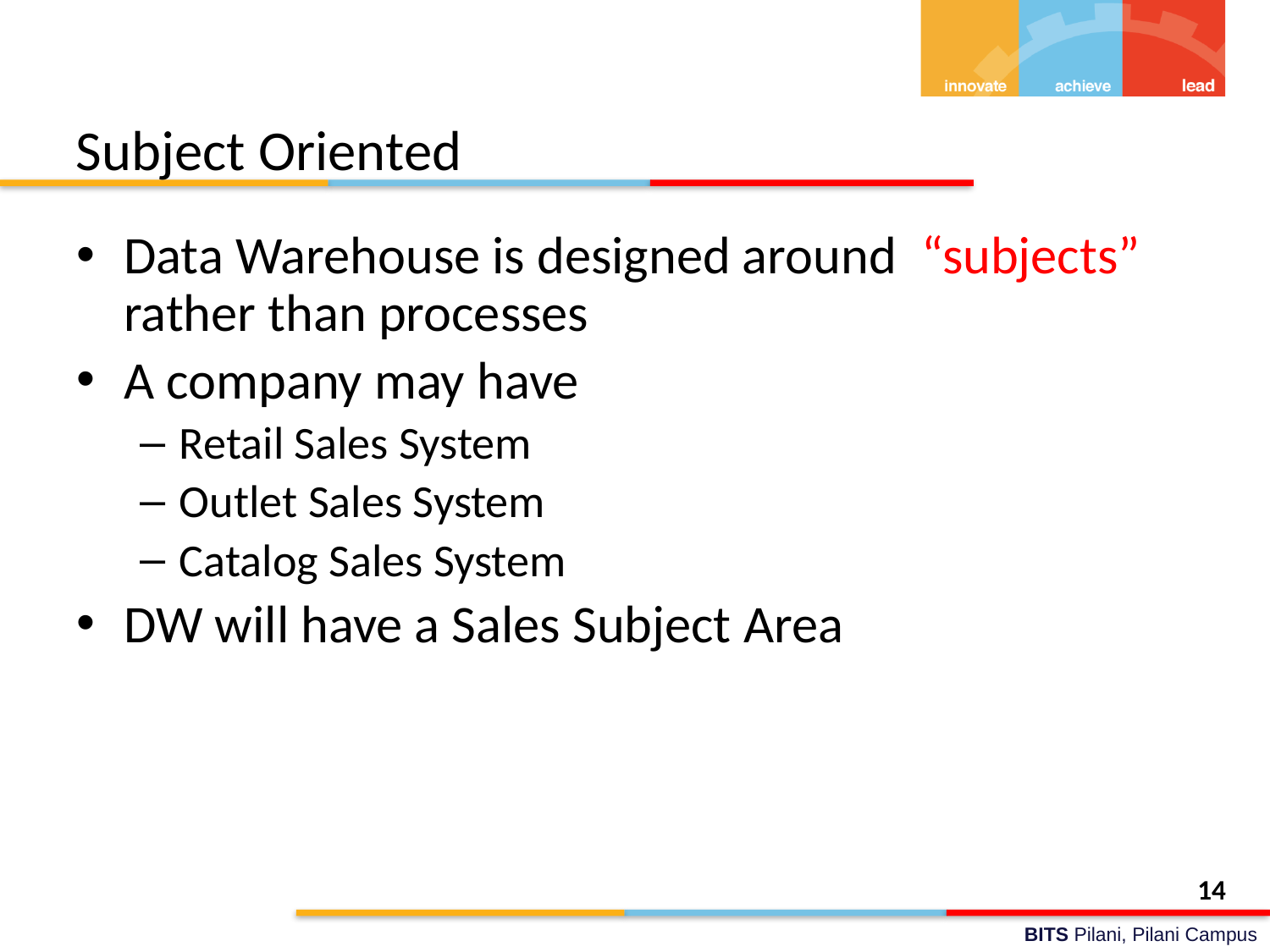

# Subject Oriented
Data Warehouse is designed around  “subjects” rather than processes
A company may have
Retail Sales System
Outlet Sales System
Catalog Sales System
DW will have a Sales Subject Area
14